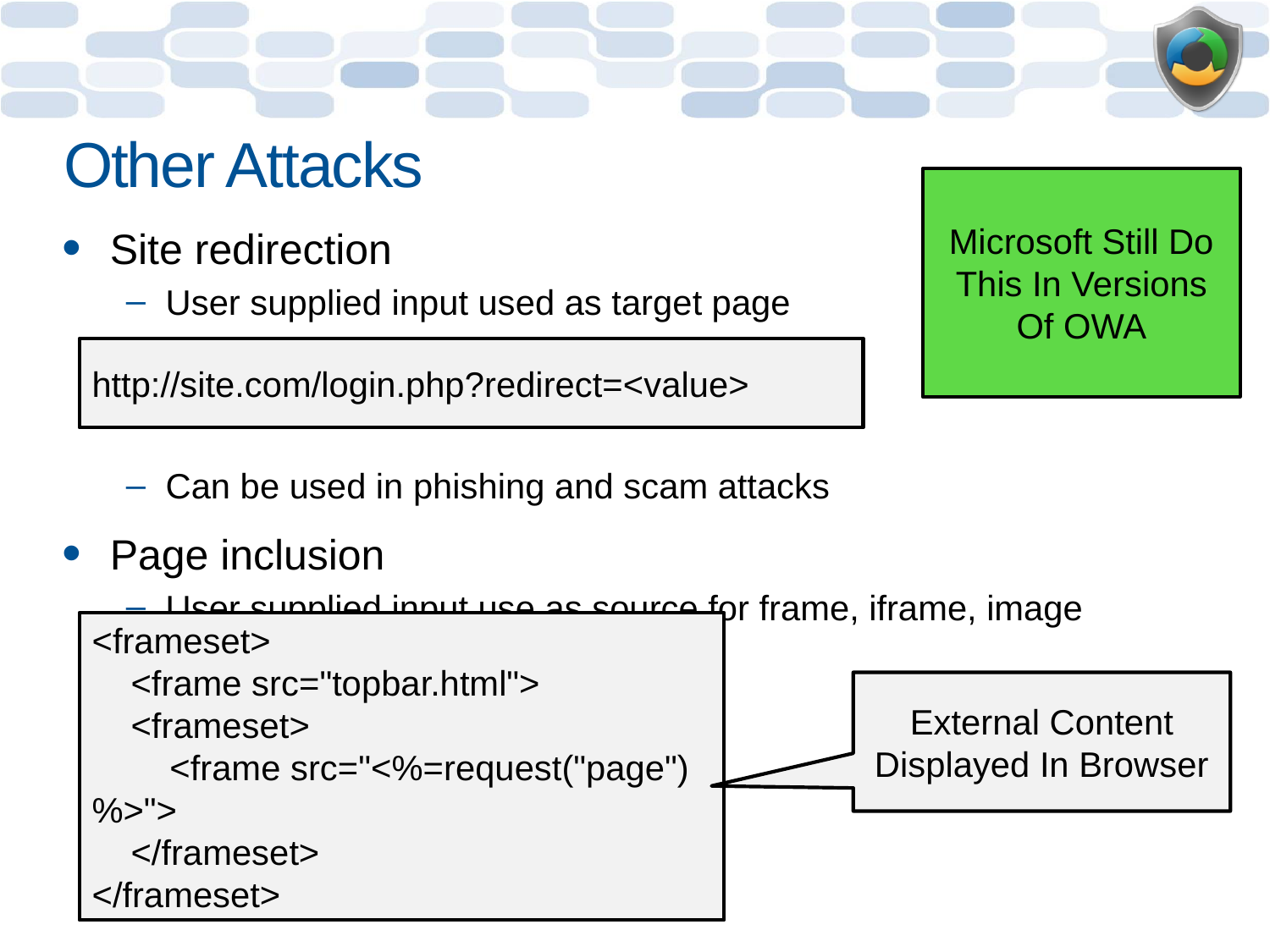

# Other Attacks
Microsoft Still Do This In Versions Of OWA
Site redirection
User supplied input used as target page

Can be used in phishing and scam attacks
Page inclusion
User supplied input use as source for frame, iframe, image
http://site.com/login.php?redirect=<value>
<frameset>
    <frame src="topbar.html">
    <frameset>
        <frame src="<%=request("page")%>">
    </frameset>
</frameset>
External Content Displayed In Browser